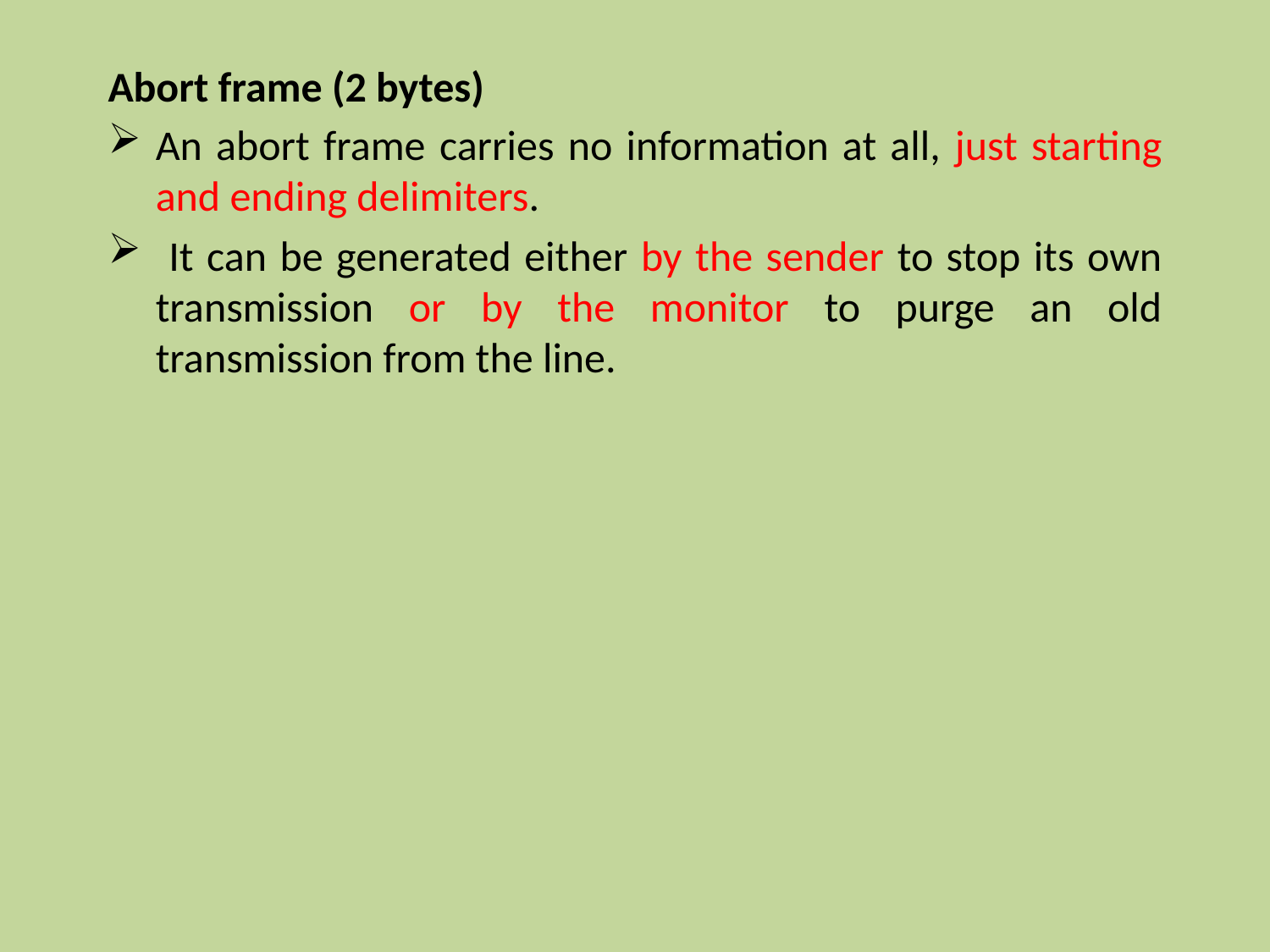

Abort frame (2 bytes)
An abort frame carries no information at all, just starting and ending delimiters.
 It can be generated either by the sender to stop its own transmission or by the monitor to purge an old transmission from the line.